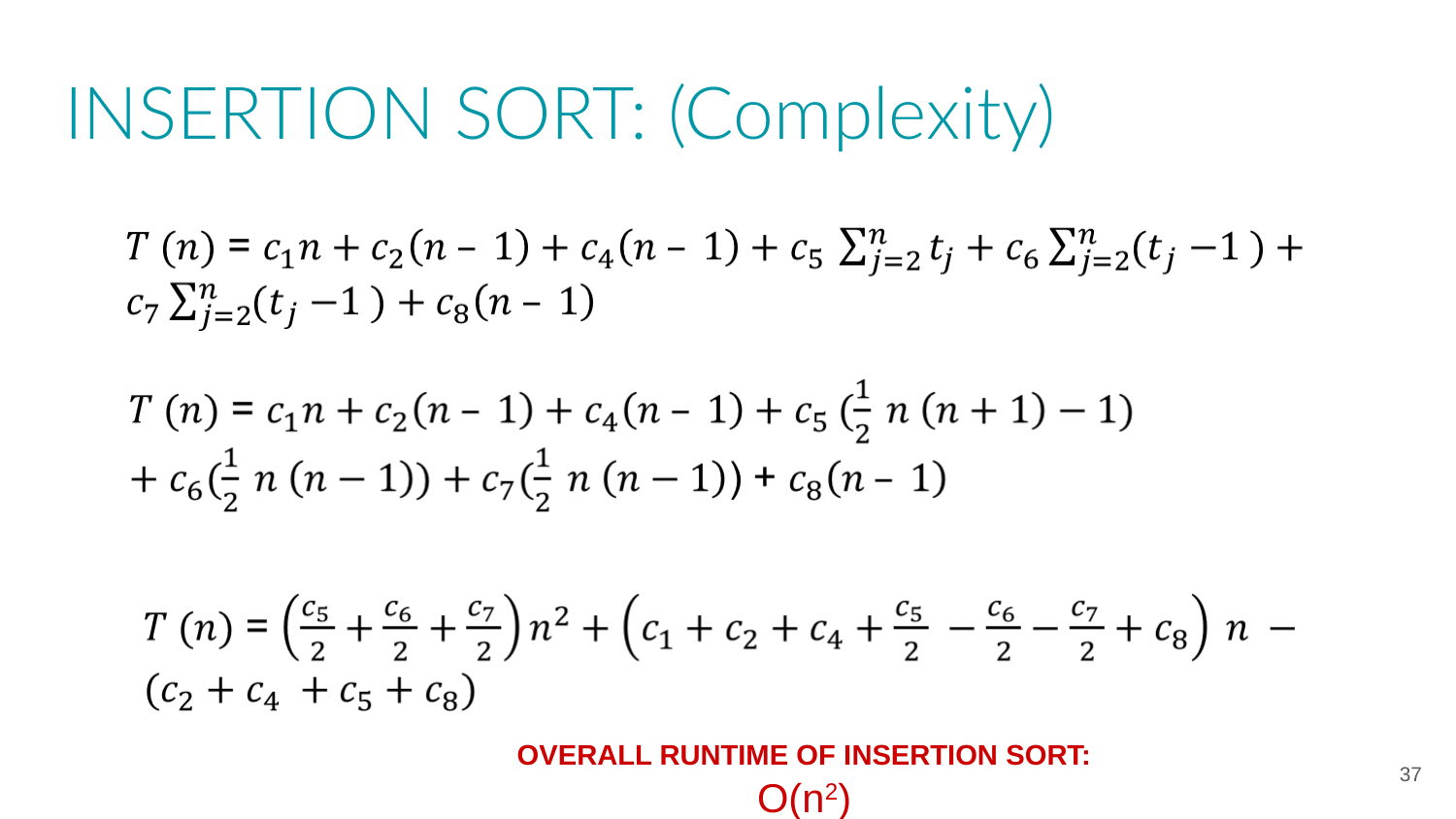

INSERTION SORT: (Complexity)

OVERALL RUNTIME OF INSERTION SORT: O(n2)
37